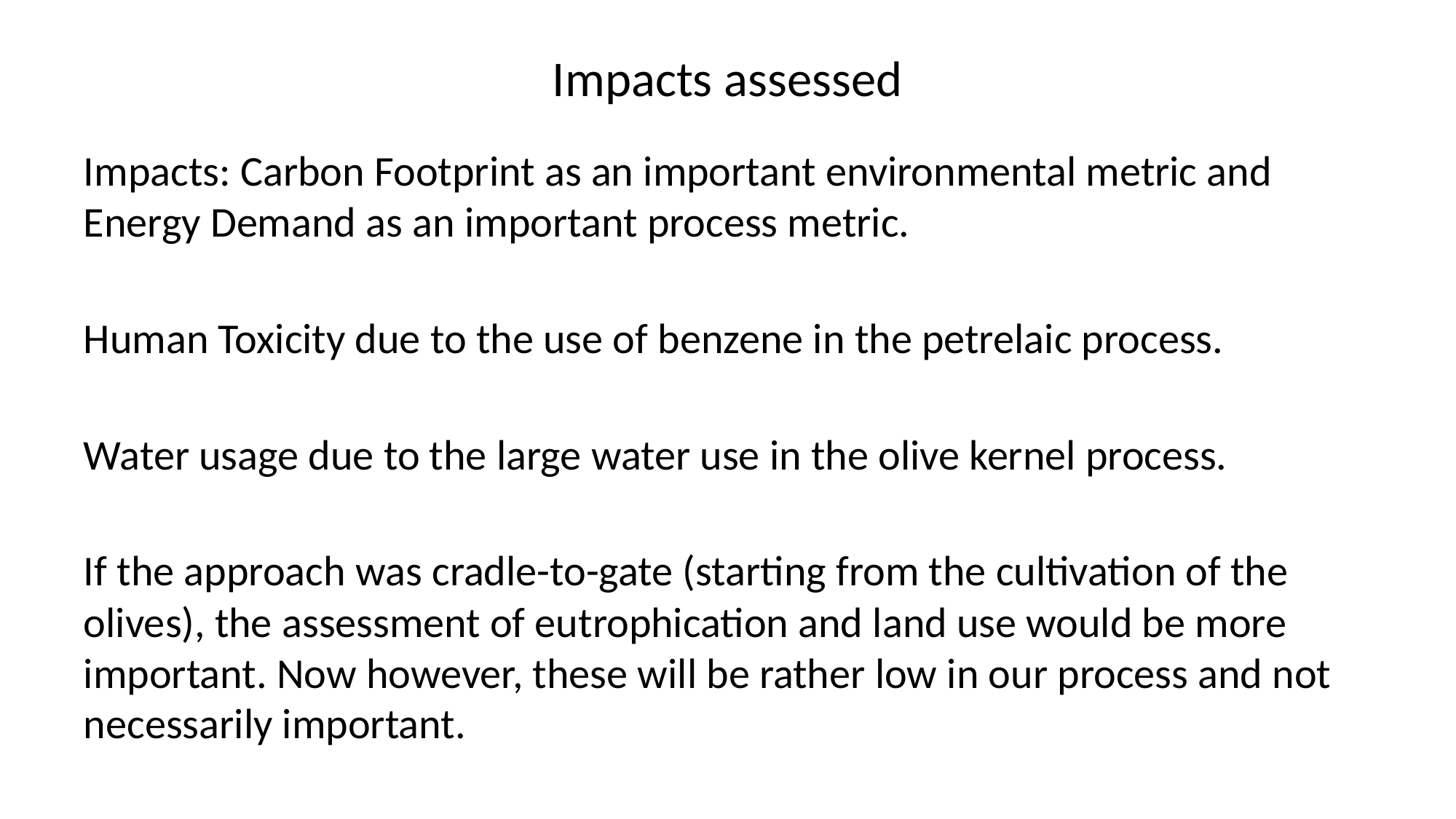

# Impacts assessed
Impacts: Carbon Footprint as an important environmental metric and Energy Demand as an important process metric.

Human Toxicity due to the use of benzene in the petrelaic process.

Water usage due to the large water use in the olive kernel process.

If the approach was cradle-to-gate (starting from the cultivation of the olives), the assessment of eutrophication and land use would be more important. Now however, these will be rather low in our process and not necessarily important.